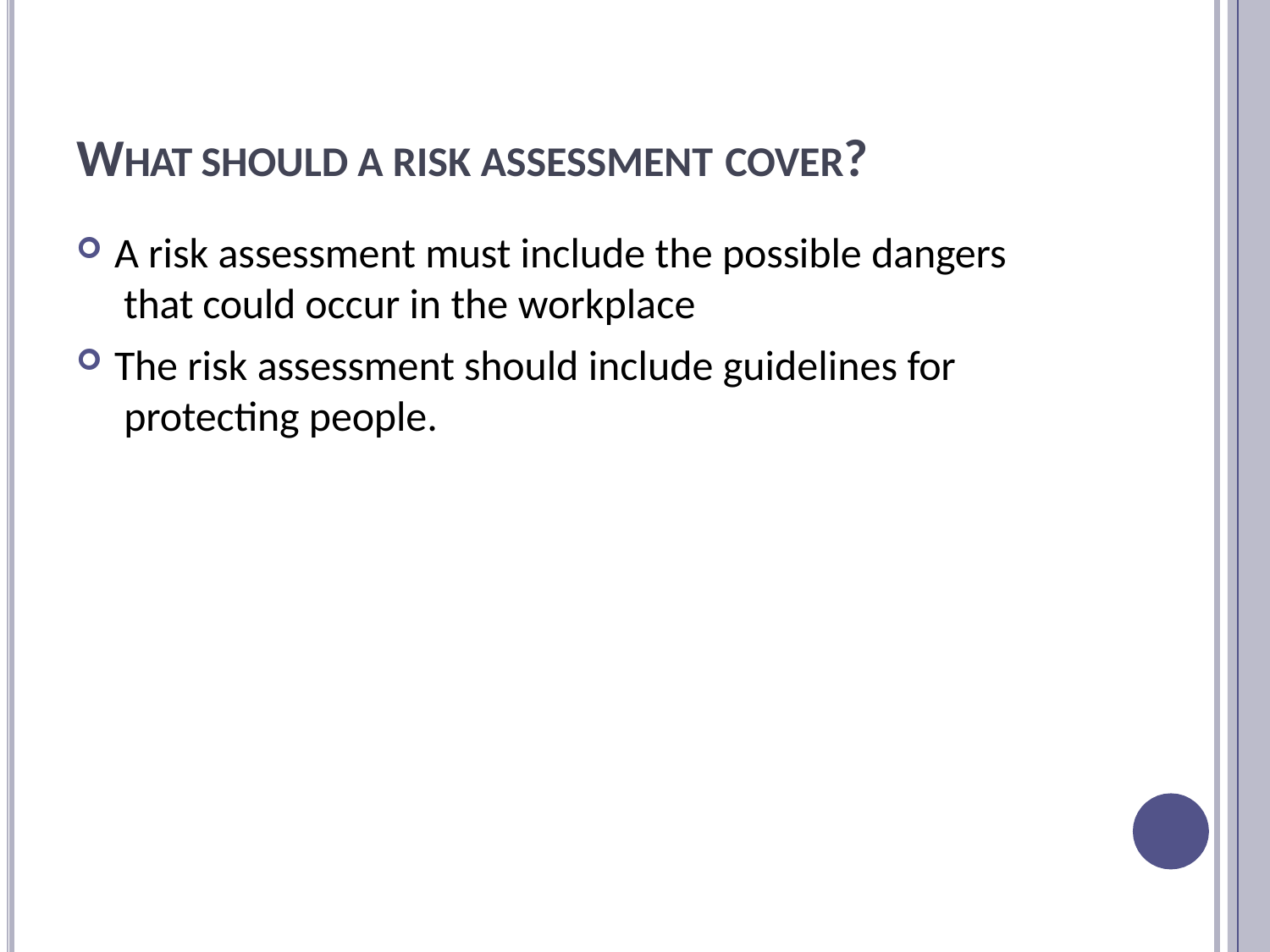

# WHAT SHOULD A RISK ASSESSMENT COVER?
A risk assessment must include the possible dangers  that could occur in the workplace
The risk assessment should include guidelines for  protecting people.